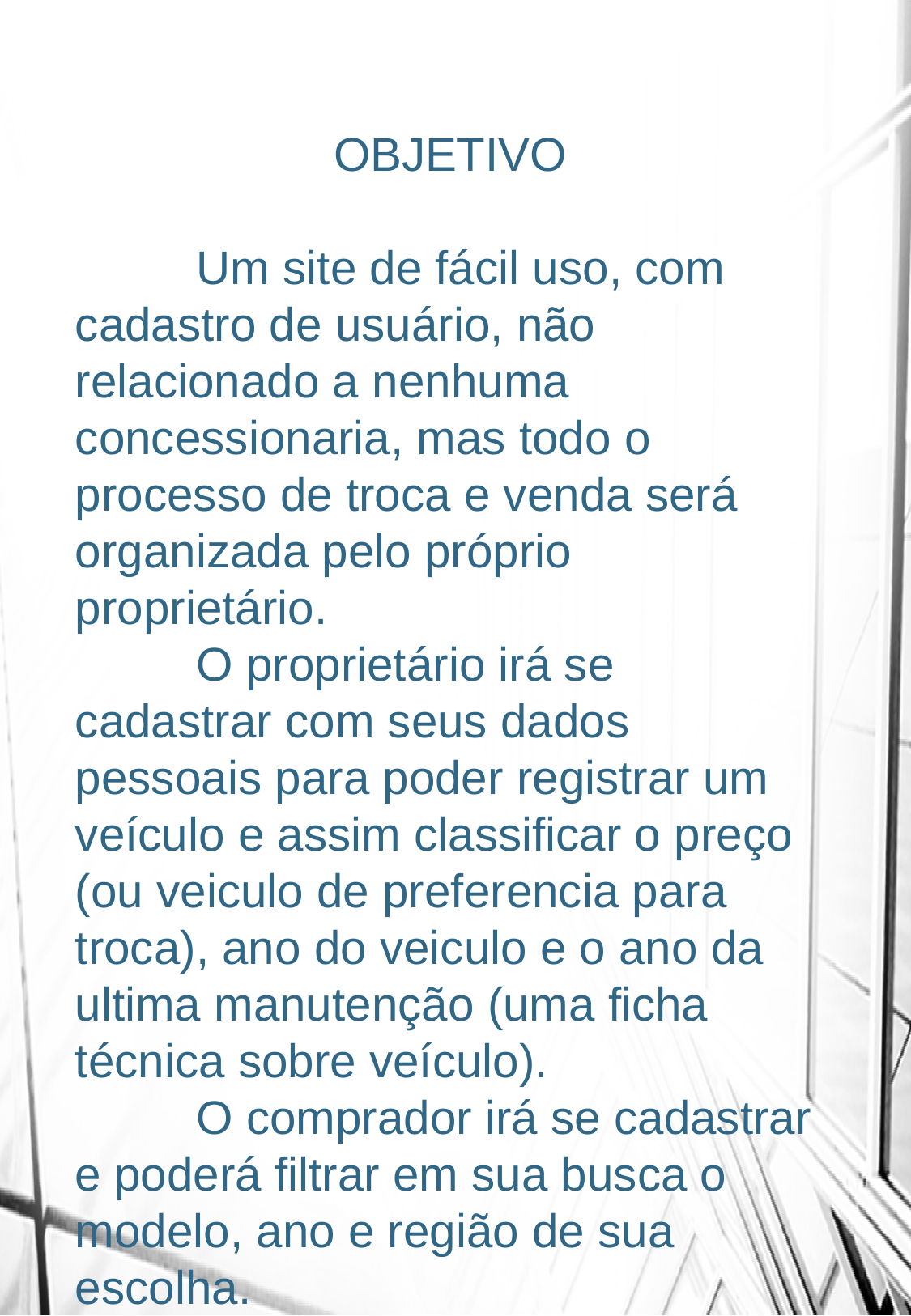

OBJETIVO

	Um site de fácil uso, com cadastro de usuário, não relacionado a nenhuma concessionaria, mas todo o processo de troca e venda será organizada pelo próprio proprietário.
	O proprietário irá se cadastrar com seus dados pessoais para poder registrar um veículo e assim classificar o preço (ou veiculo de preferencia para troca), ano do veiculo e o ano da ultima manutenção (uma ficha técnica sobre veículo).
	O comprador irá se cadastrar e poderá filtrar em sua busca o modelo, ano e região de sua escolha.